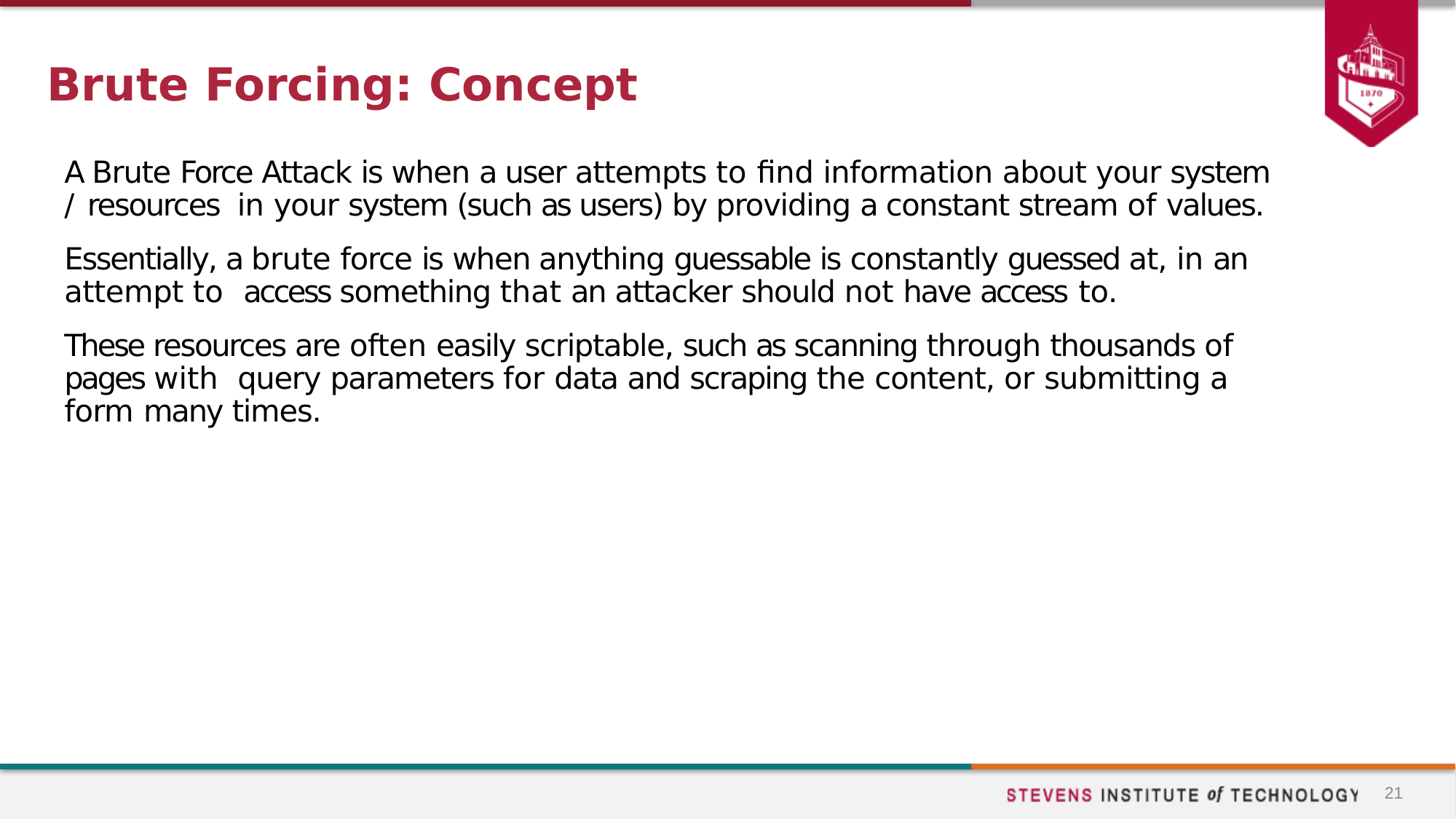

# Brute Forcing: Concept
A Brute Force Attack is when a user attempts to find information about your system / resources  in your system (such as users) by providing a constant stream of values.
Essentially, a brute force is when anything guessable is constantly guessed at, in an attempt to  access something that an attacker should not have access to.
These resources are often easily scriptable, such as scanning through thousands of pages with  query parameters for data and scraping the content, or submitting a form many times.
21